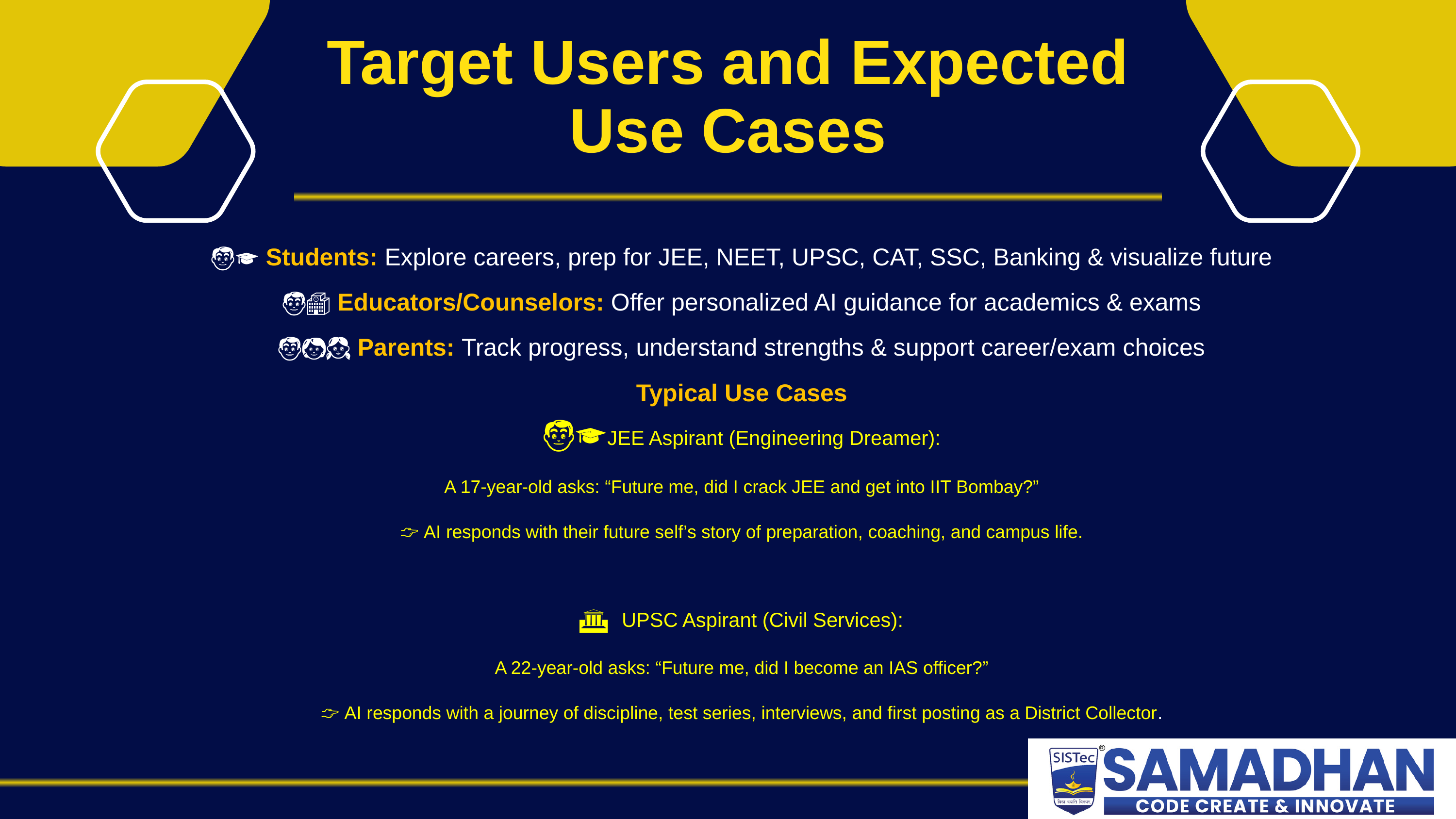

Target Users and Expected Use Cases

👨‍🎓 Students: Explore careers, prep for JEE, NEET, UPSC, CAT, SSC, Banking & visualize future
👨‍🏫 Educators/Counselors: Offer personalized AI guidance for academics & exams
👨‍👩‍👧 Parents: Track progress, understand strengths & support career/exam choices
Typical Use Cases
👨‍🎓JEE Aspirant (Engineering Dreamer):
A 17-year-old asks: “Future me, did I crack JEE and get into IIT Bombay?”
👉 AI responds with their future self’s story of preparation, coaching, and campus life.

🏛  UPSC Aspirant (Civil Services):
A 22-year-old asks: “Future me, did I become an IAS officer?”
👉 AI responds with a journey of discipline, test series, interviews, and first posting as a District Collector.